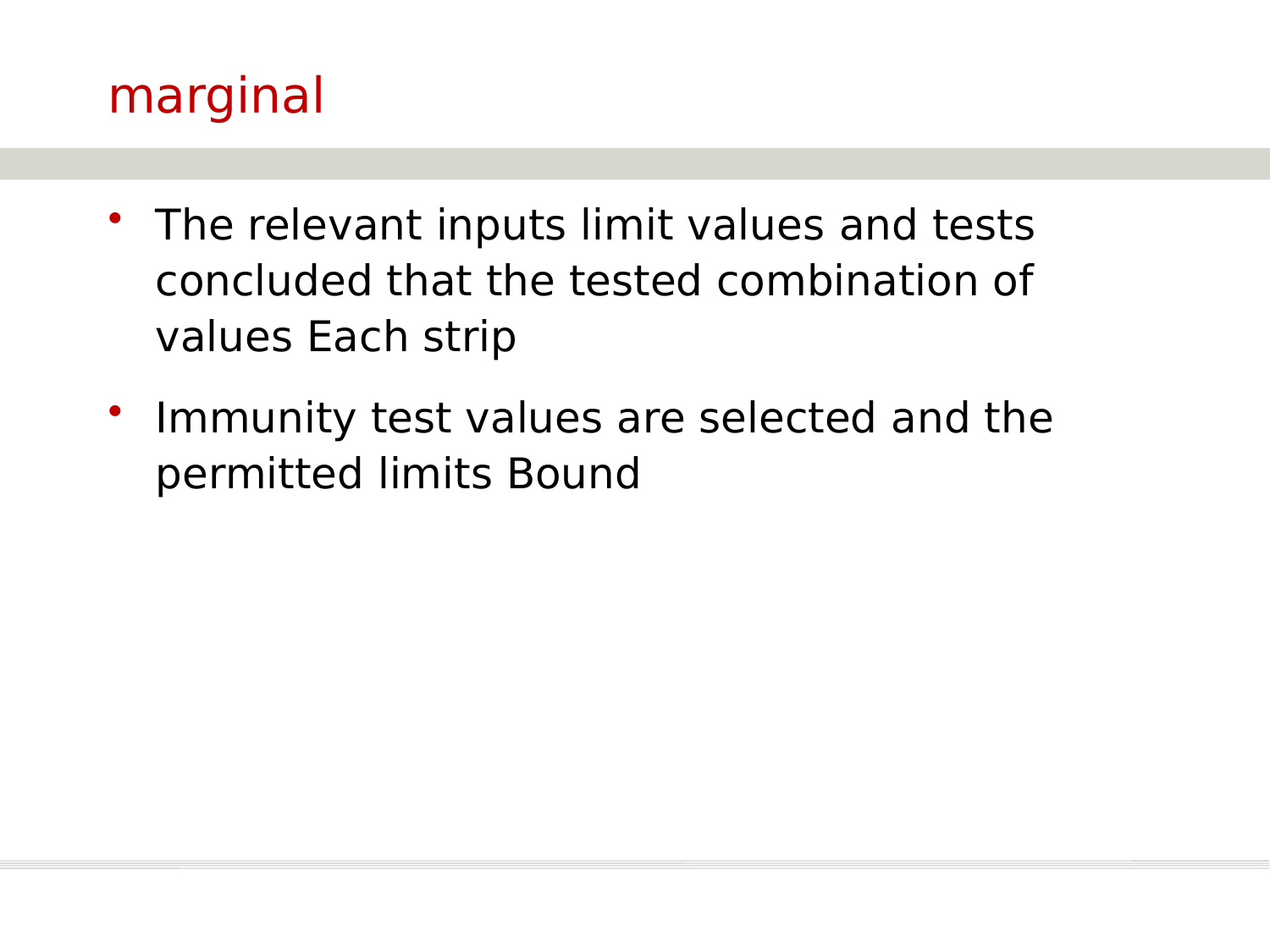

# marginal
The relevant inputs limit values ​​and tests concluded that the tested combination of values ​​Each strip
Immunity test values ​​are selected and the permitted limits Bound